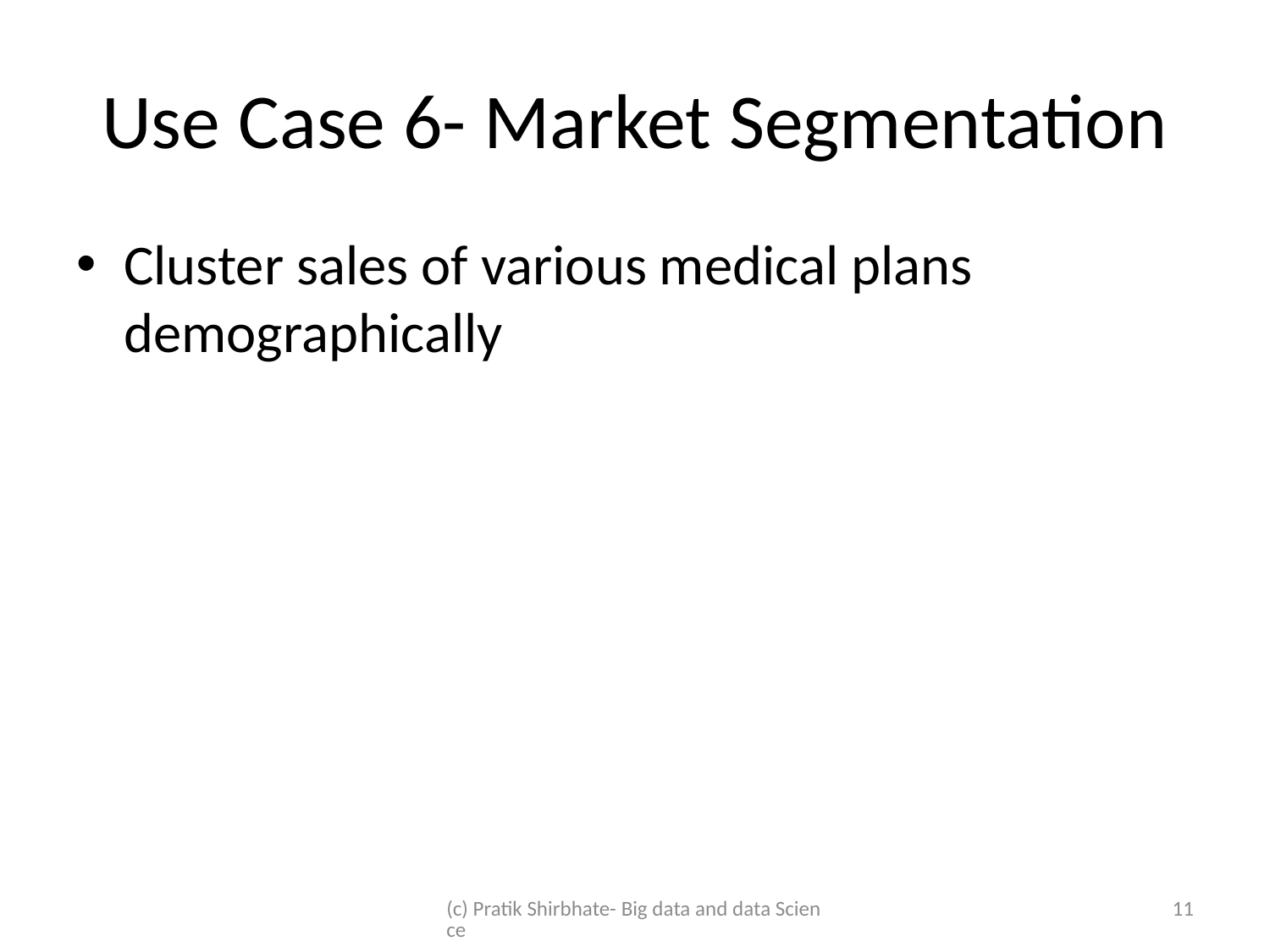

# Use Case 6- Market Segmentation
Cluster sales of various medical plans demographically
(c) Pratik Shirbhate- Big data and data Science
11